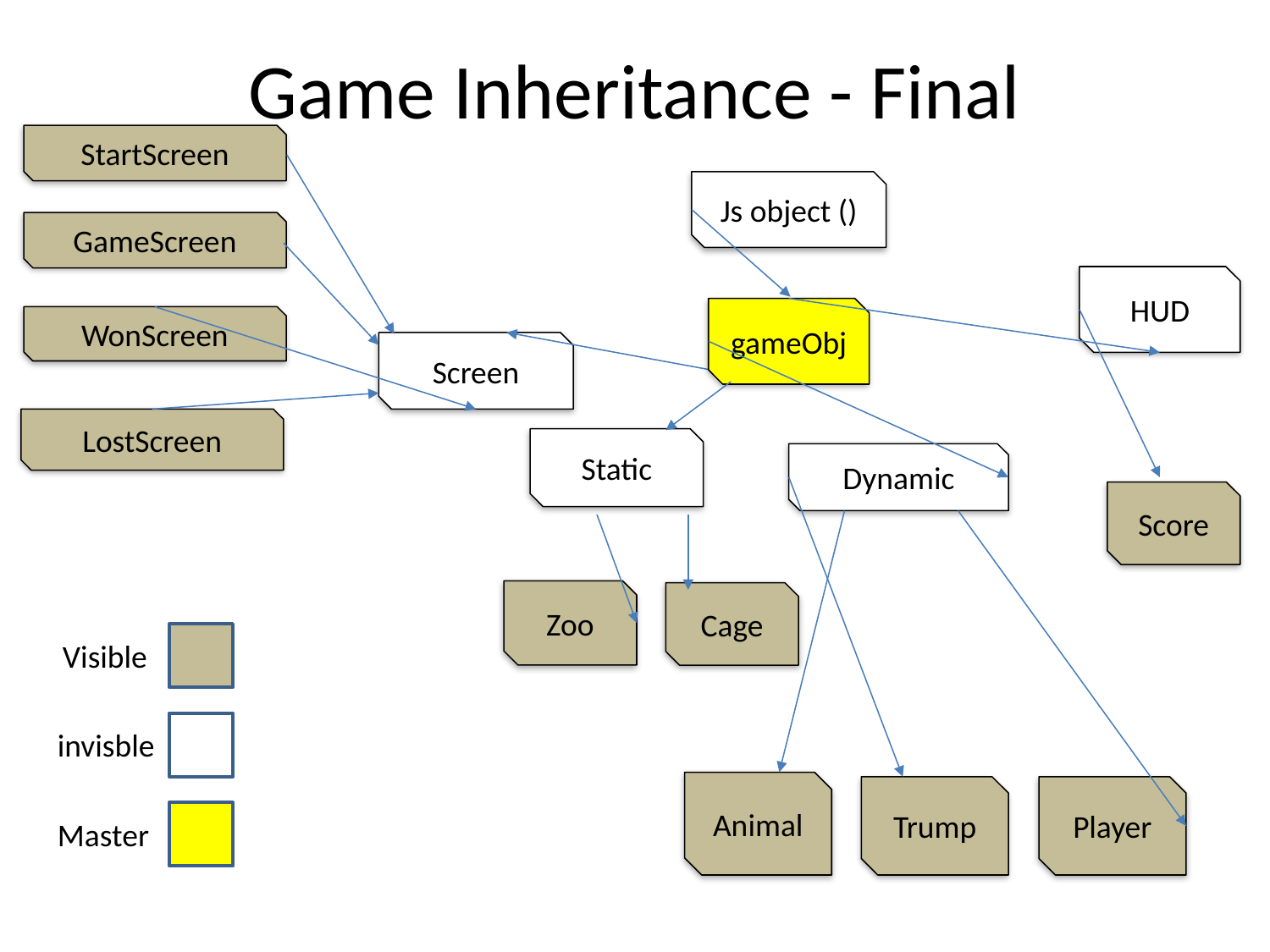

# Game Inheritance - Final
StartScreen
Js object ()
GameScreen
HUD
gameObj
WonScreen
Screen
LostScreen
Static
Dynamic
Score
Zoo
Cage

Visible

invisble
Animal
Trump
Player

Master